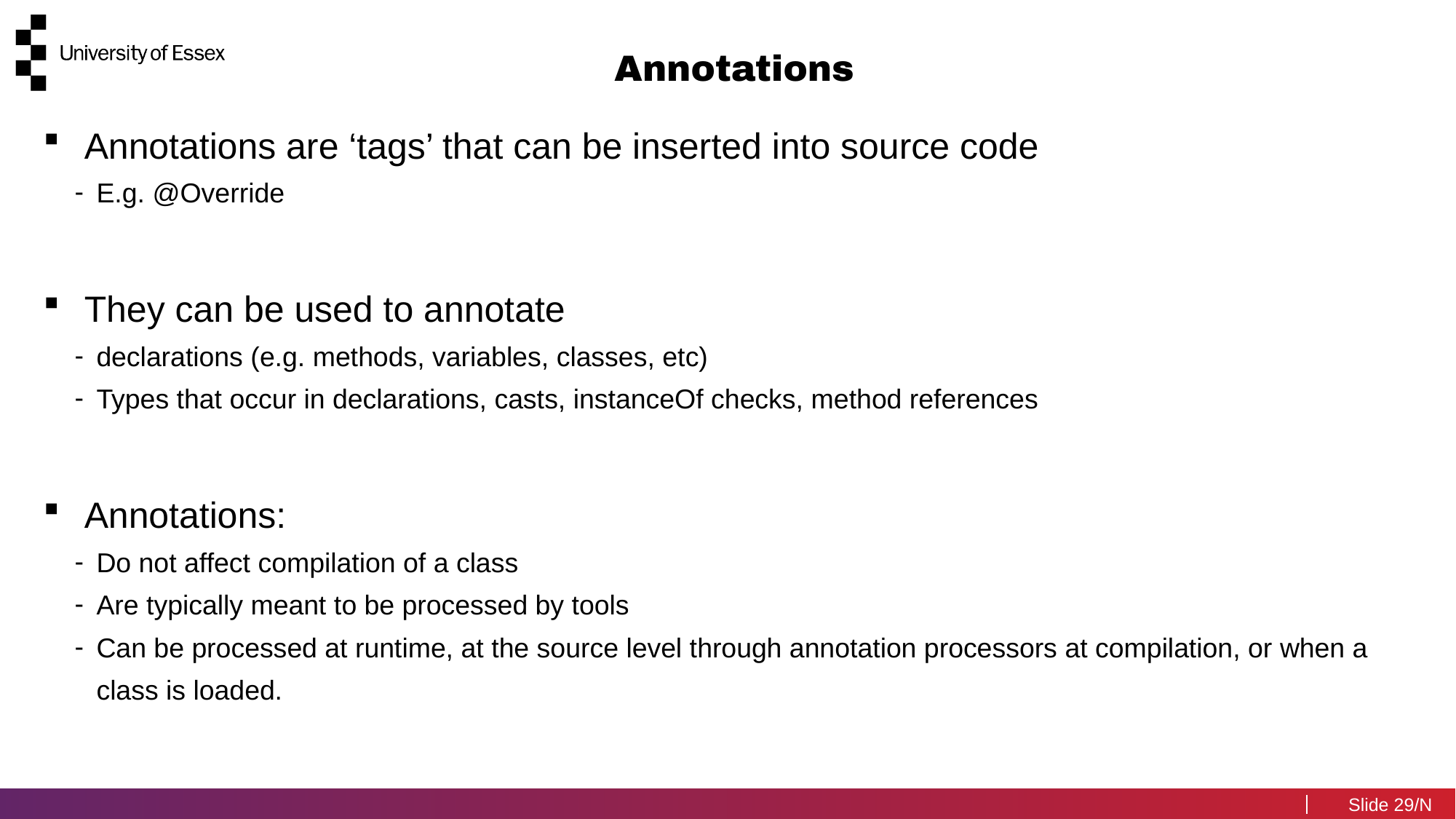

Annotations
Annotations are ‘tags’ that can be inserted into source code
E.g. @Override

They can be used to annotate
declarations (e.g. methods, variables, classes, etc)
Types that occur in declarations, casts, instanceOf checks, method references

Annotations:
Do not affect compilation of a class
Are typically meant to be processed by tools
Can be processed at runtime, at the source level through annotation processors at compilation, or when a class is loaded.

29/N